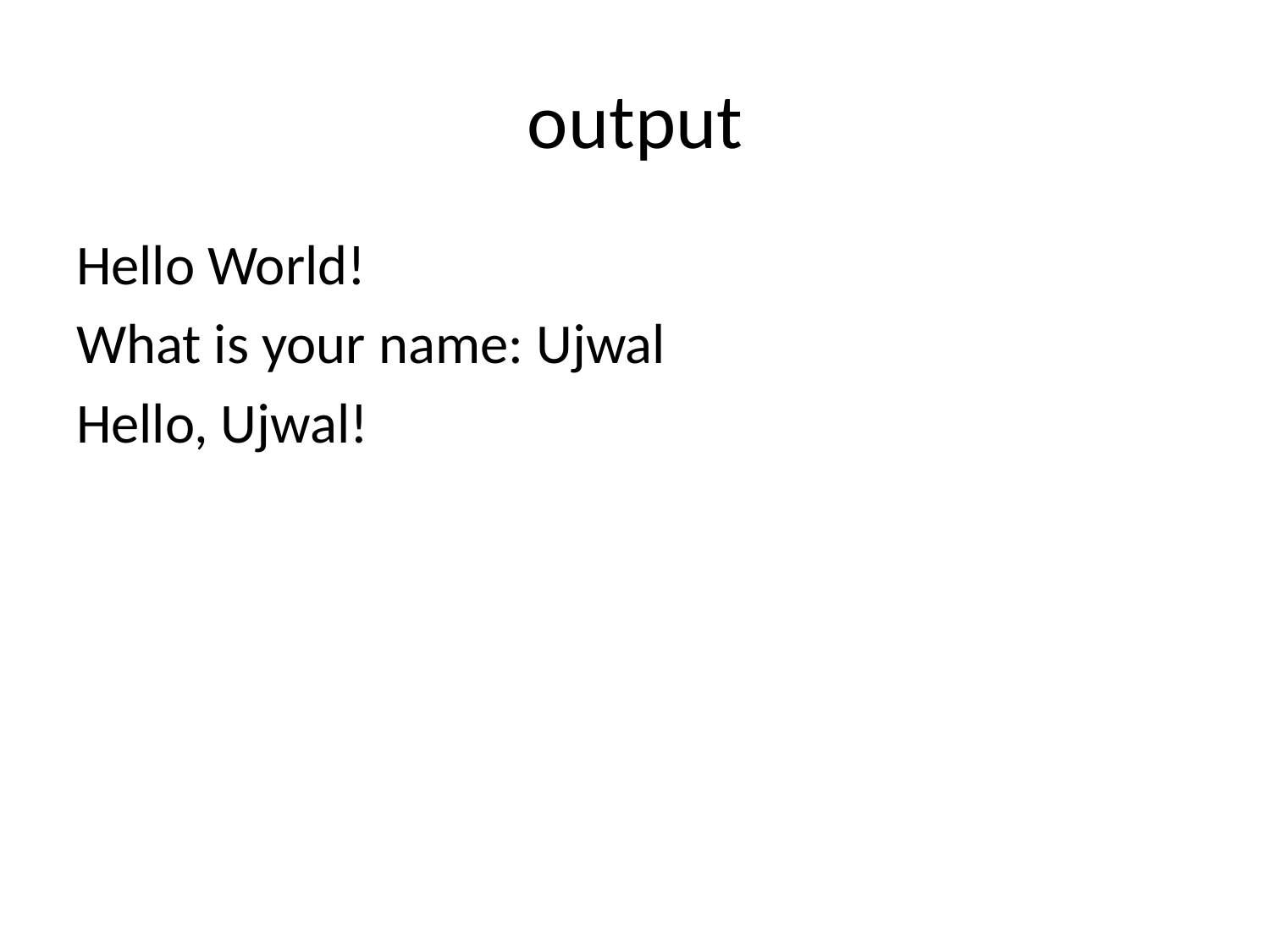

# output
Hello World!
What is your name: Ujwal
Hello, Ujwal!